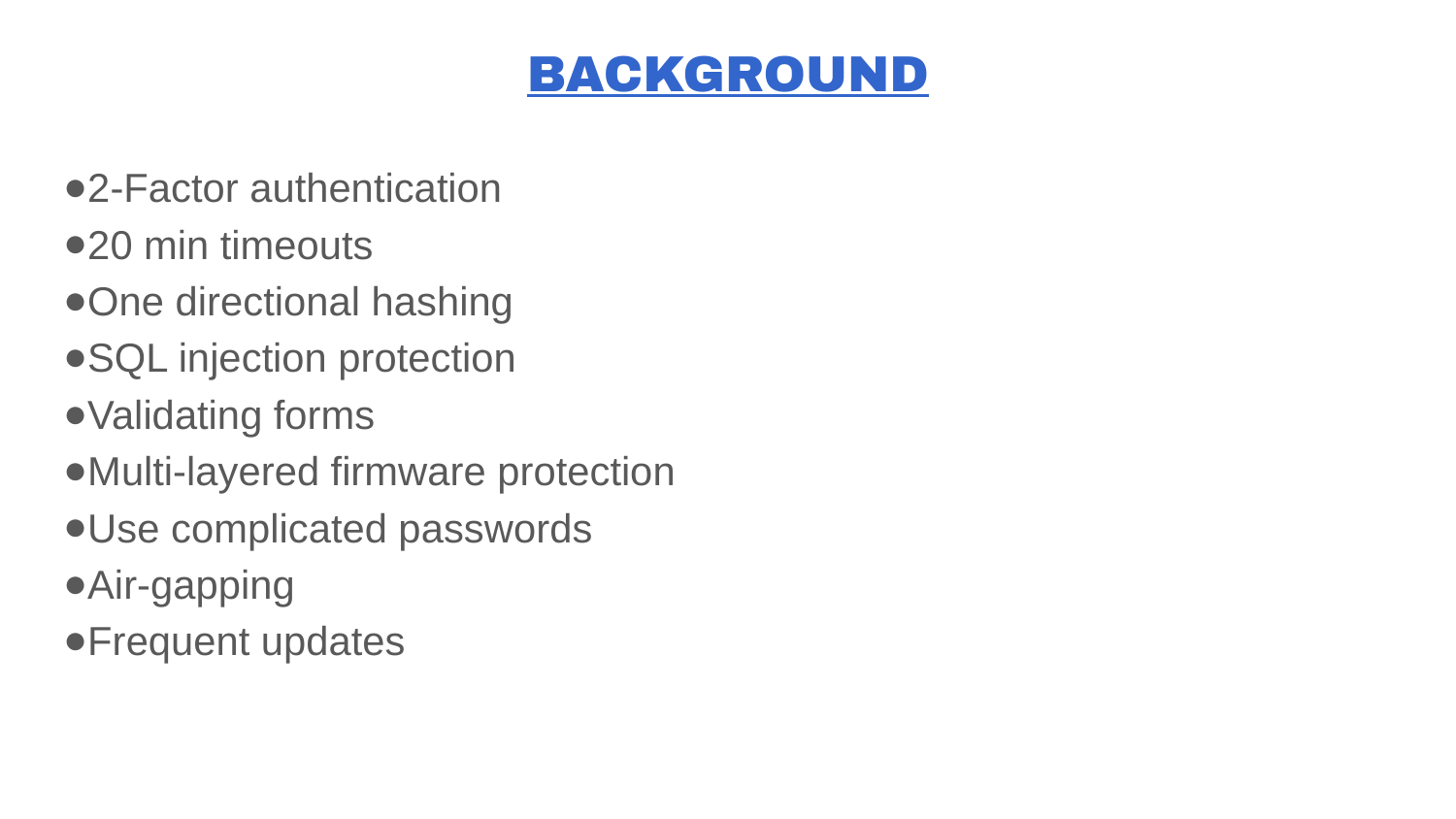

# BACKGROUND
2-Factor authentication
20 min timeouts
One directional hashing
SQL injection protection
Validating forms
Multi-layered firmware protection
Use complicated passwords
Air-gapping
Frequent updates